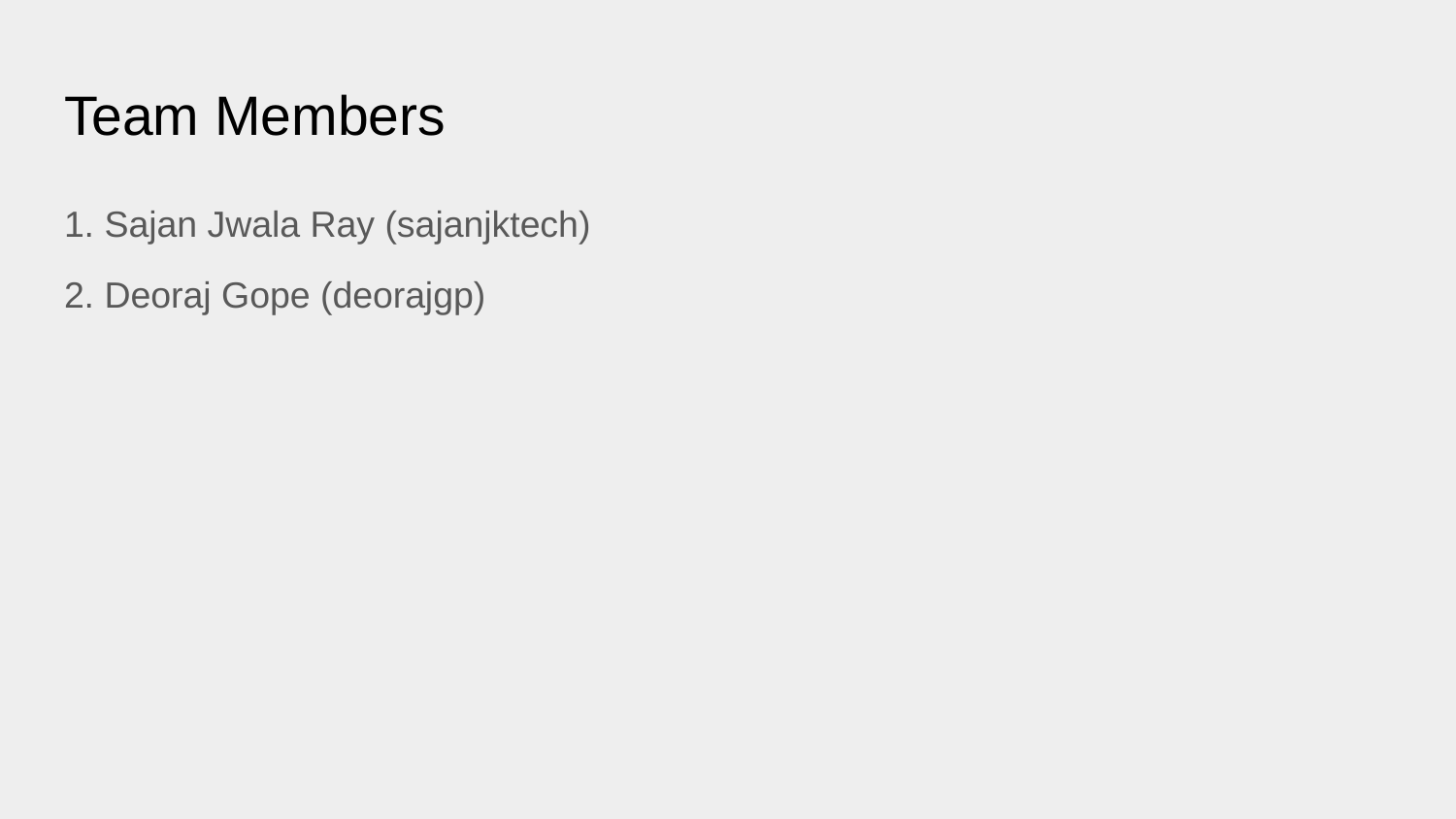

# Team Members
1. Sajan Jwala Ray (sajanjktech)
2. Deoraj Gope (deorajgp)